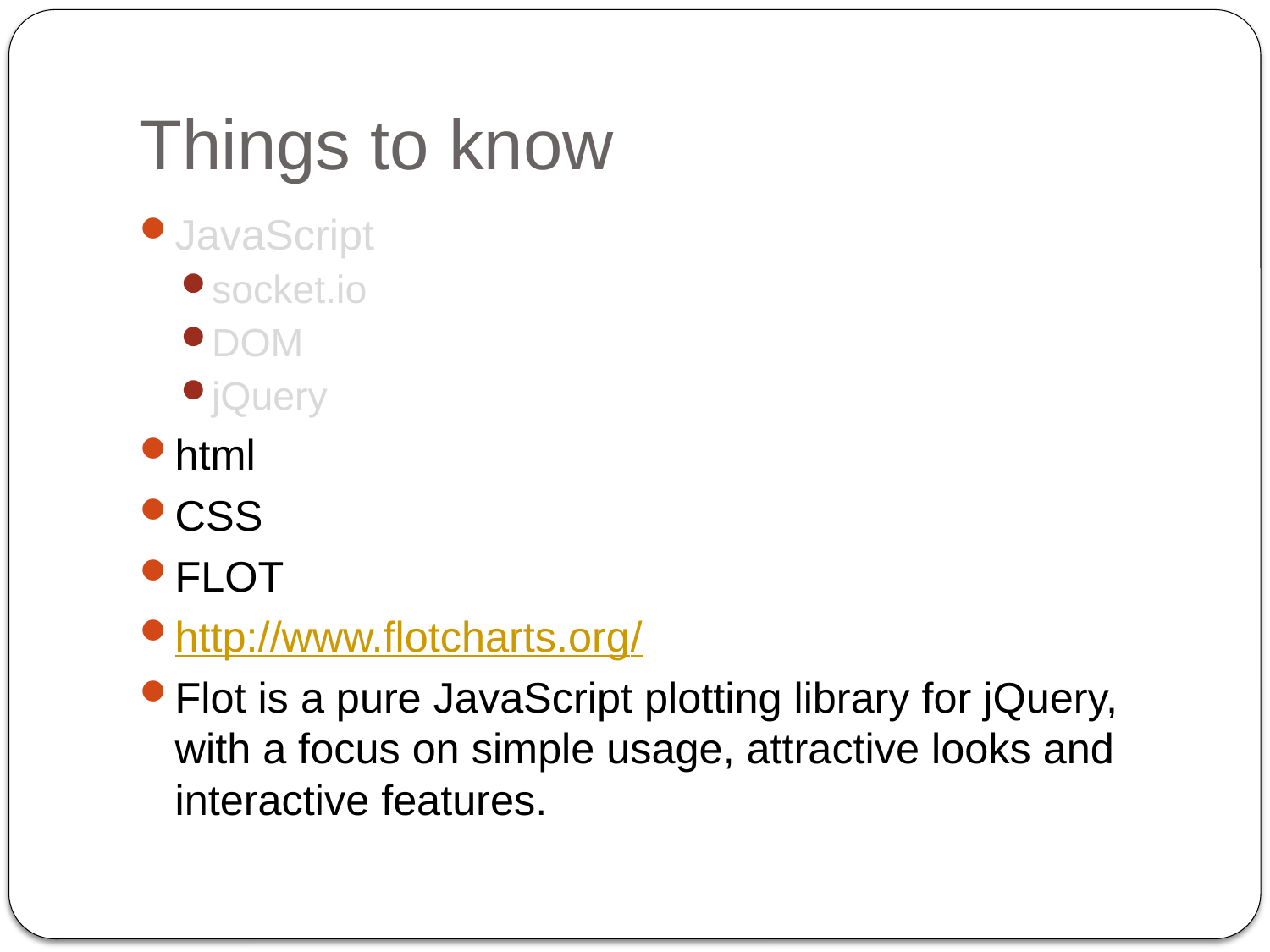

# Things to know
JavaScript
socket.io
DOM
jQuery
html
CSS
FLOT
http://www.flotcharts.org/
Flot is a pure JavaScript plotting library for jQuery, with a focus on simple usage, attractive looks and interactive features.